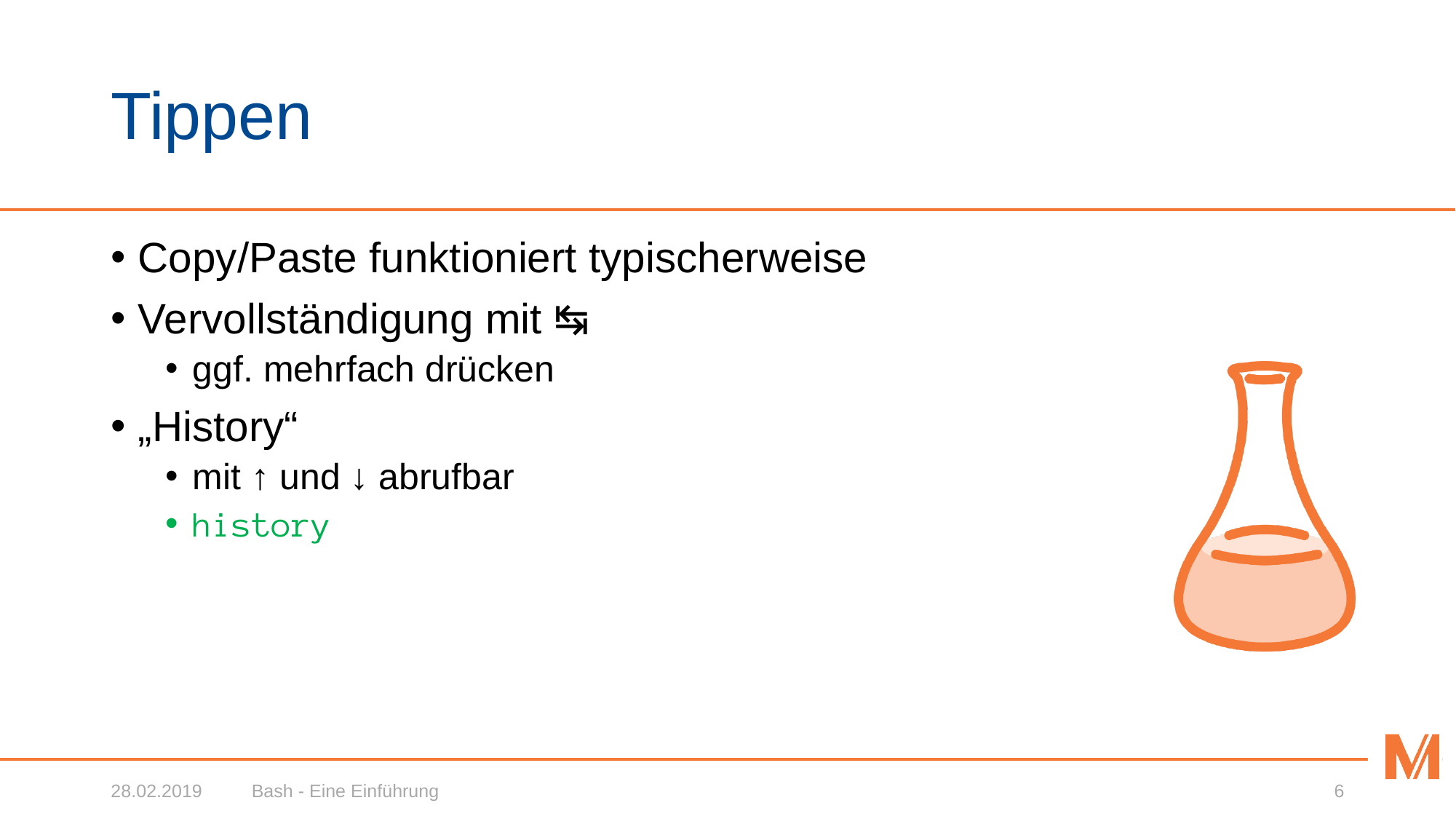

# Tippen
Copy/Paste funktioniert typischerweise
Vervollständigung mit ↹
ggf. mehrfach drücken
„History“
mit ↑ und ↓ abrufbar
history
28.02.2019
Bash - Eine Einführung
6